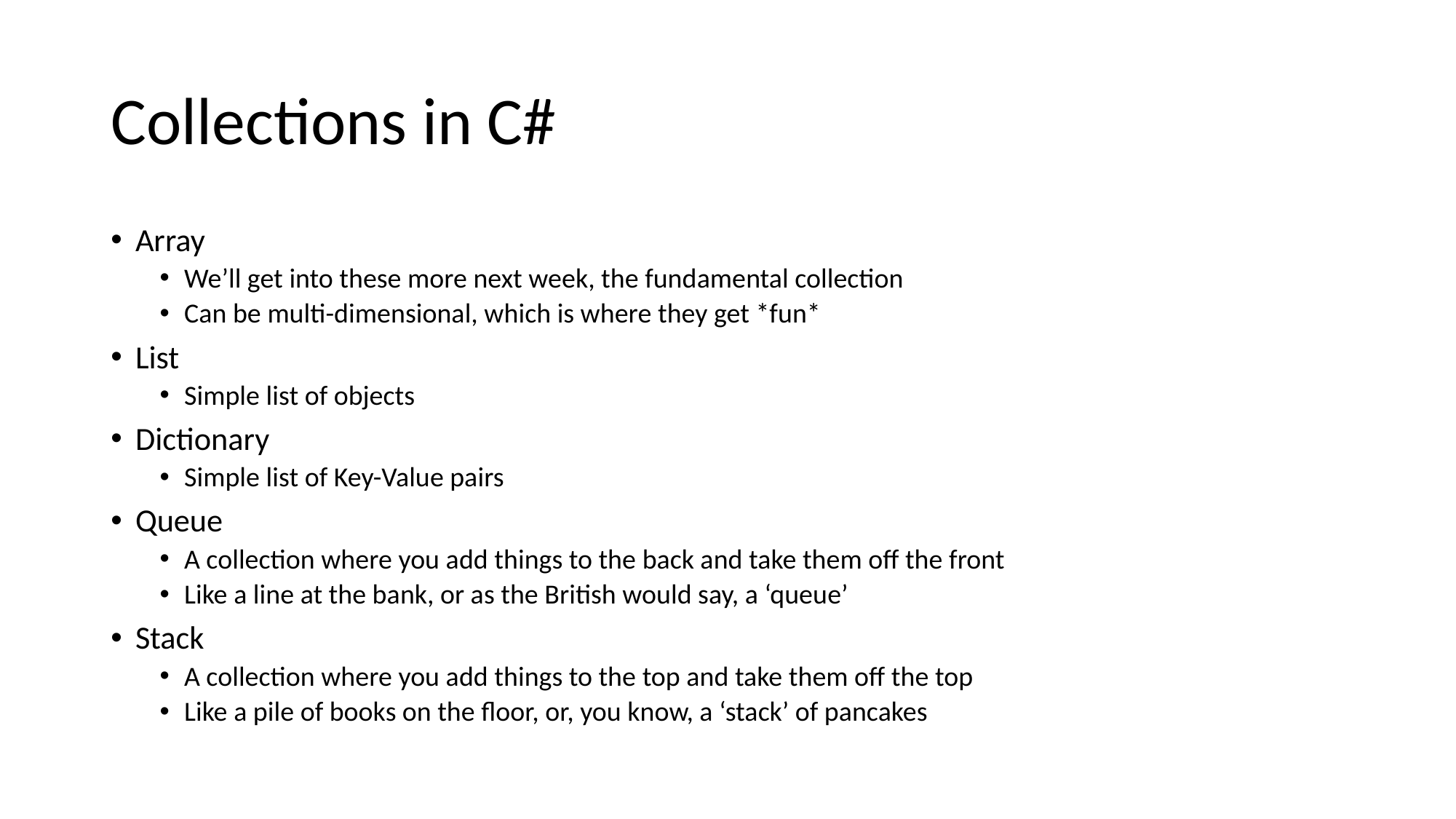

# Collections in C#
Array
We’ll get into these more next week, the fundamental collection
Can be multi-dimensional, which is where they get *fun*
List
Simple list of objects
Dictionary
Simple list of Key-Value pairs
Queue
A collection where you add things to the back and take them off the front
Like a line at the bank, or as the British would say, a ‘queue’
Stack
A collection where you add things to the top and take them off the top
Like a pile of books on the floor, or, you know, a ‘stack’ of pancakes